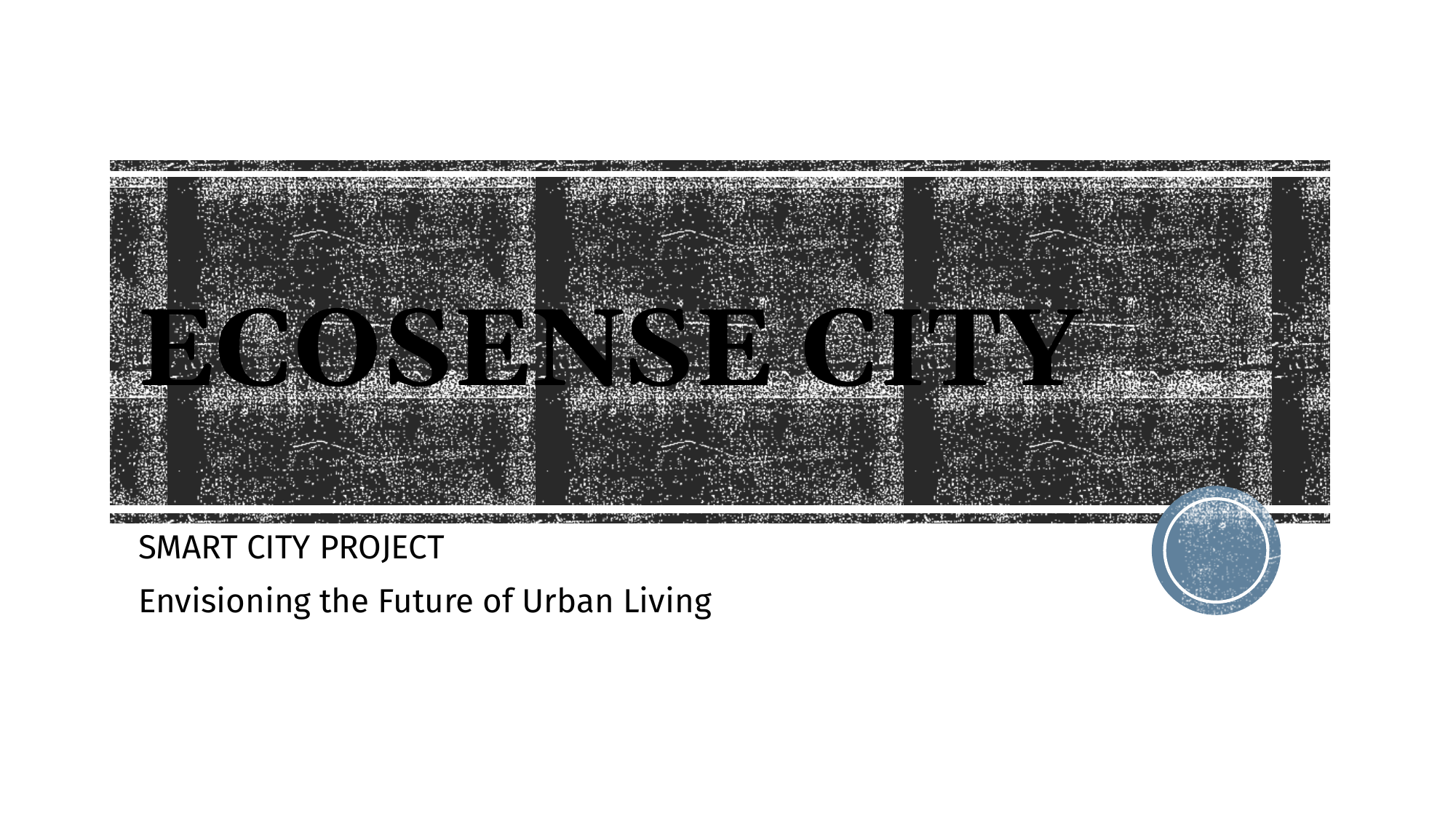

# ECOSENSE CITY
SMART CITY PROJECT
Envisioning the Future of Urban Living